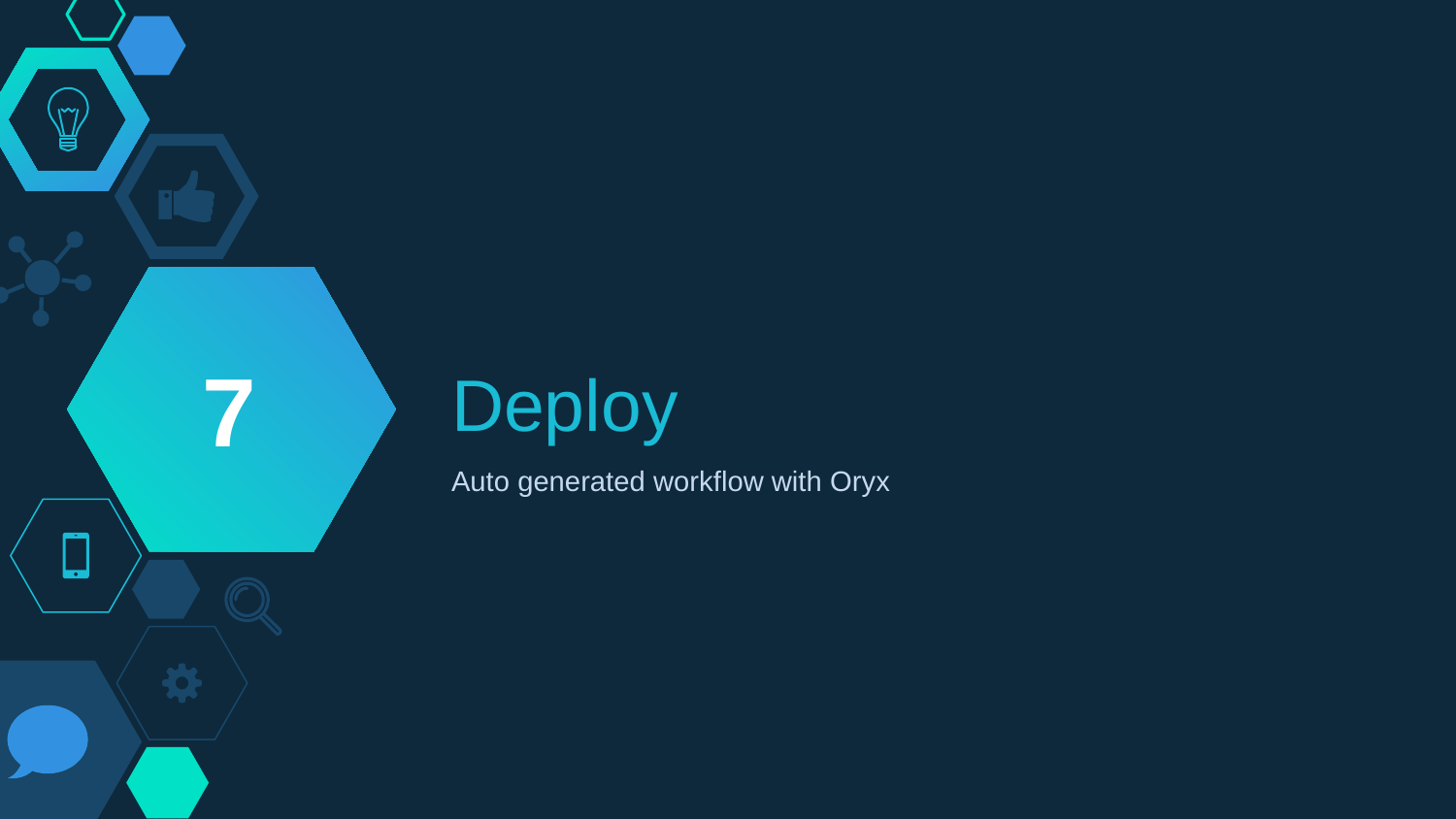

7
# Deploy
Auto generated workflow with Oryx